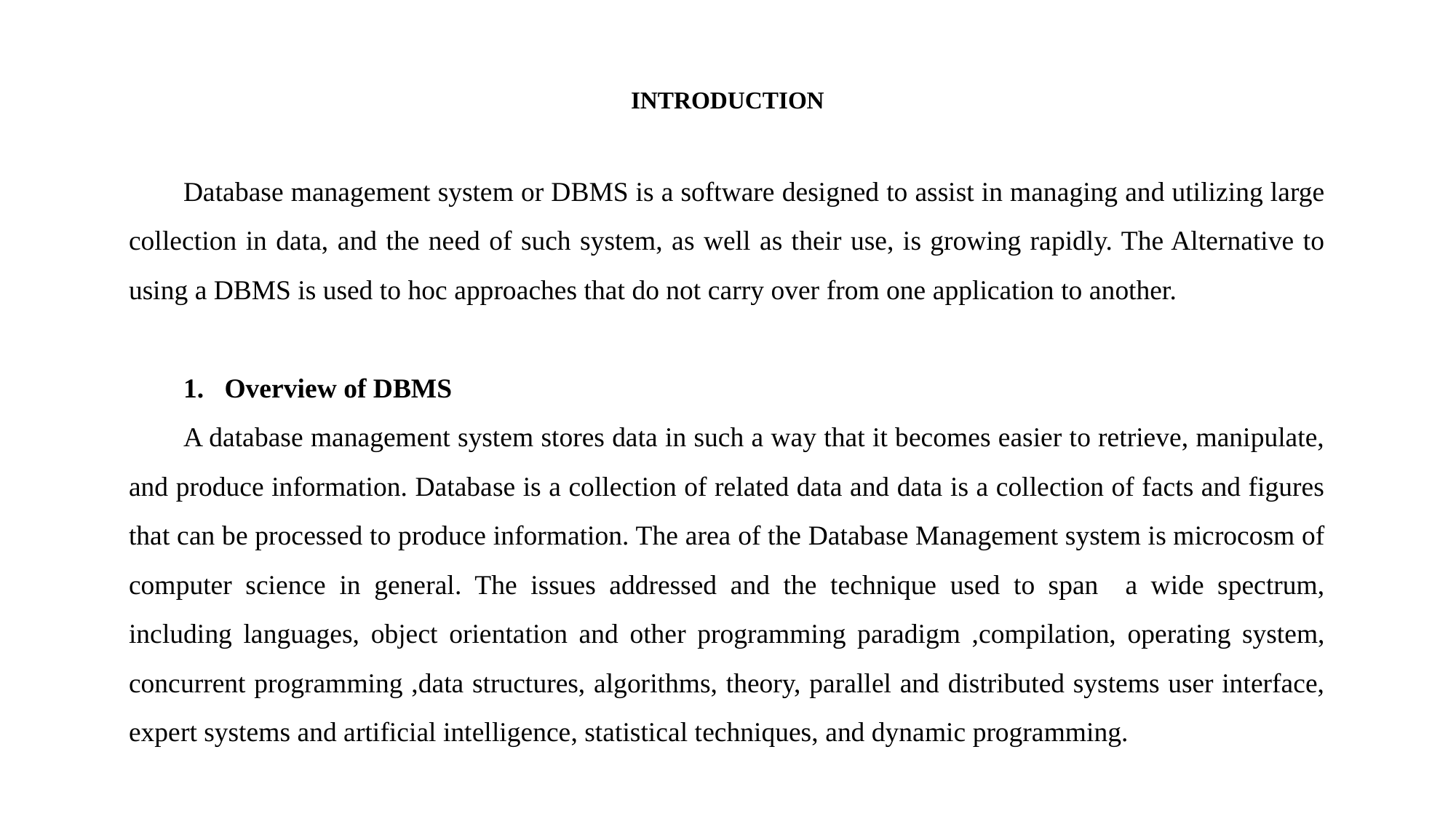

INTRODUCTION

	Database management system or DBMS is a software designed to assist in managing and utilizing large collection in data, and the need of such system, as well as their use, is growing rapidly. The Alternative to using a DBMS is used to hoc approaches that do not carry over from one application to another.

 Overview of DBMS
	A database management system stores data in such a way that it becomes easier to retrieve, manipulate, and produce information. Database is a collection of related data and data is a collection of facts and figures that can be processed to produce information. The area of the Database Management system is microcosm of computer science in general. The issues addressed and the technique used to span  a wide spectrum, including languages, object orientation and other programming paradigm ,compilation, operating system, concurrent programming ,data structures, algorithms, theory, parallel and distributed systems user interface, expert systems and artificial intelligence, statistical techniques, and dynamic programming.